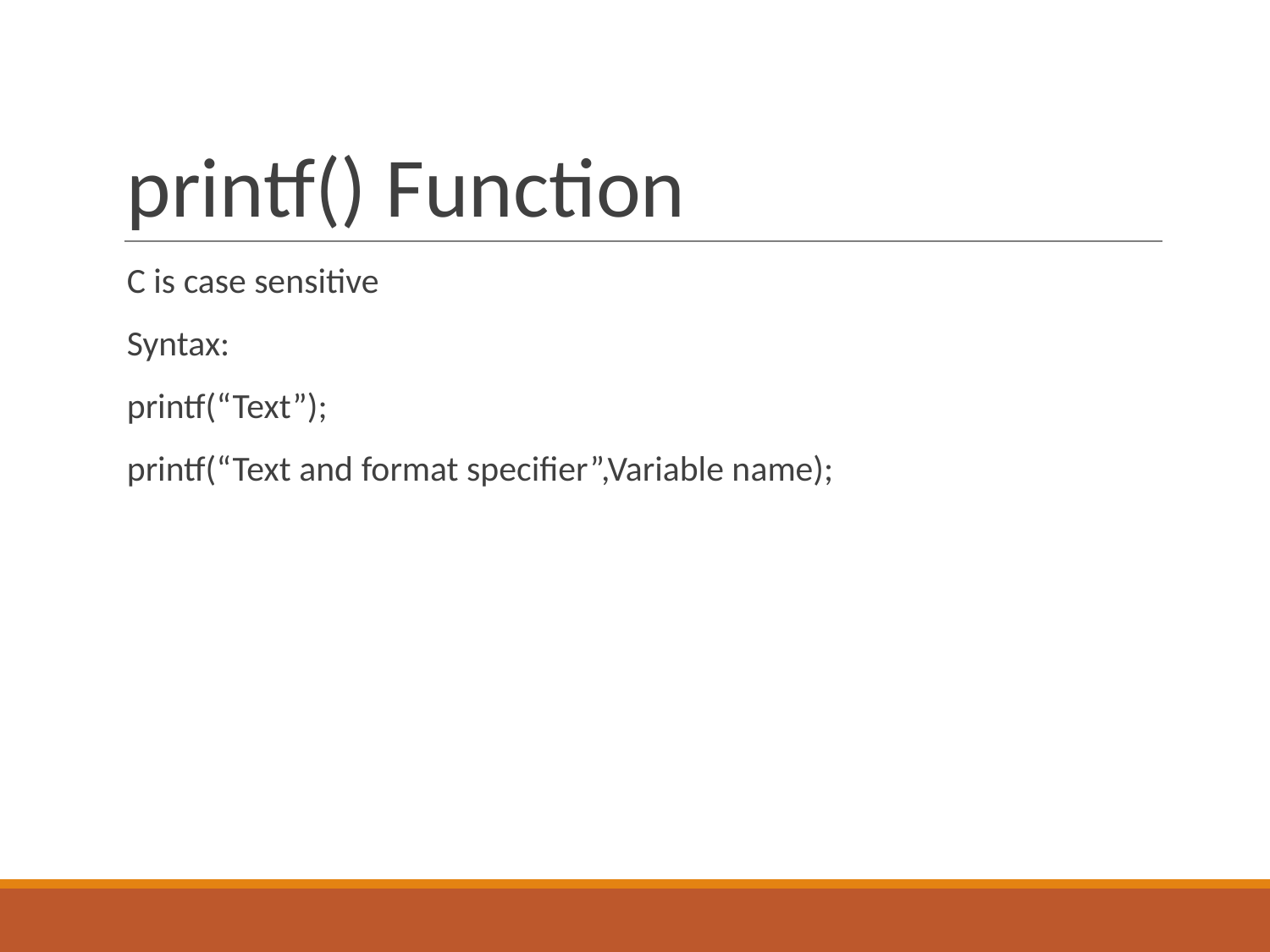

# printf() Function
C is case sensitive
Syntax:
printf(“Text”);
printf(“Text and format specifier”,Variable name);